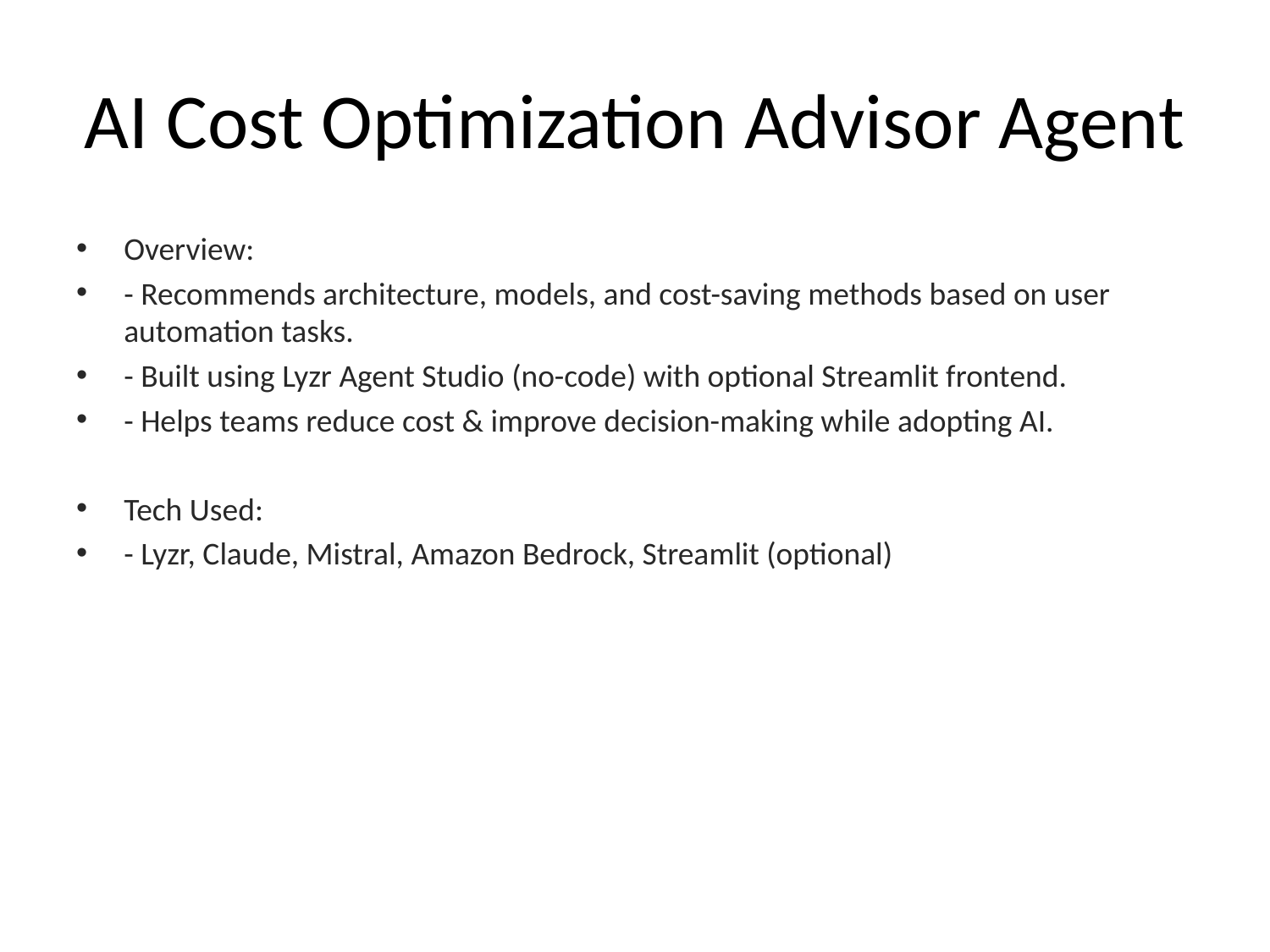

# AI Cost Optimization Advisor Agent
Overview:
- Recommends architecture, models, and cost-saving methods based on user automation tasks.
- Built using Lyzr Agent Studio (no-code) with optional Streamlit frontend.
- Helps teams reduce cost & improve decision-making while adopting AI.

Tech Used:
- Lyzr, Claude, Mistral, Amazon Bedrock, Streamlit (optional)